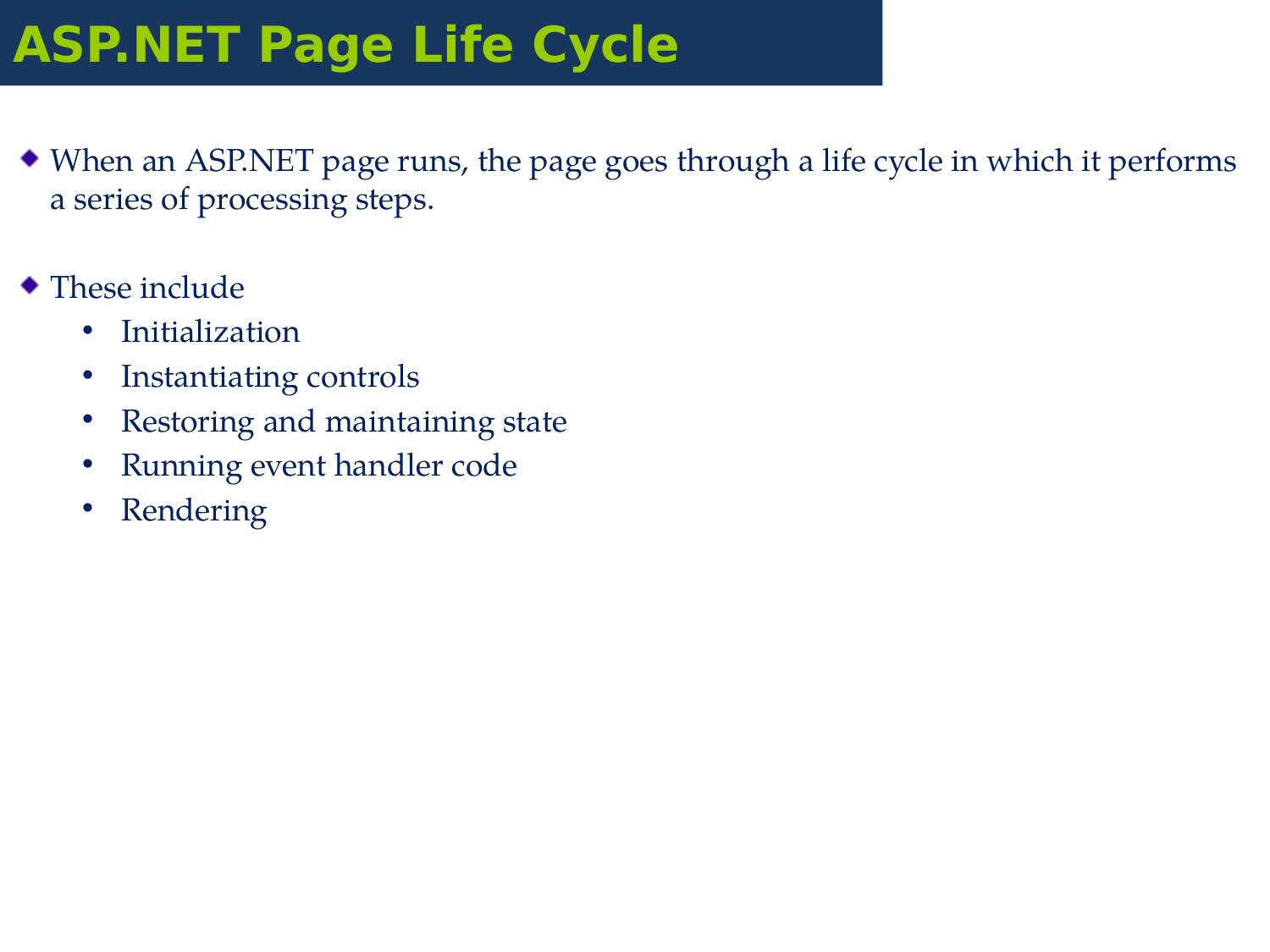

# ASP.NET Page Life Cycle

When an ASP.NET page runs, the page goes through a life cycle in which it performs a series of processing steps.

These include
Initialization
Instantiating controls
Restoring and maintaining state
Running event handler code
Rendering